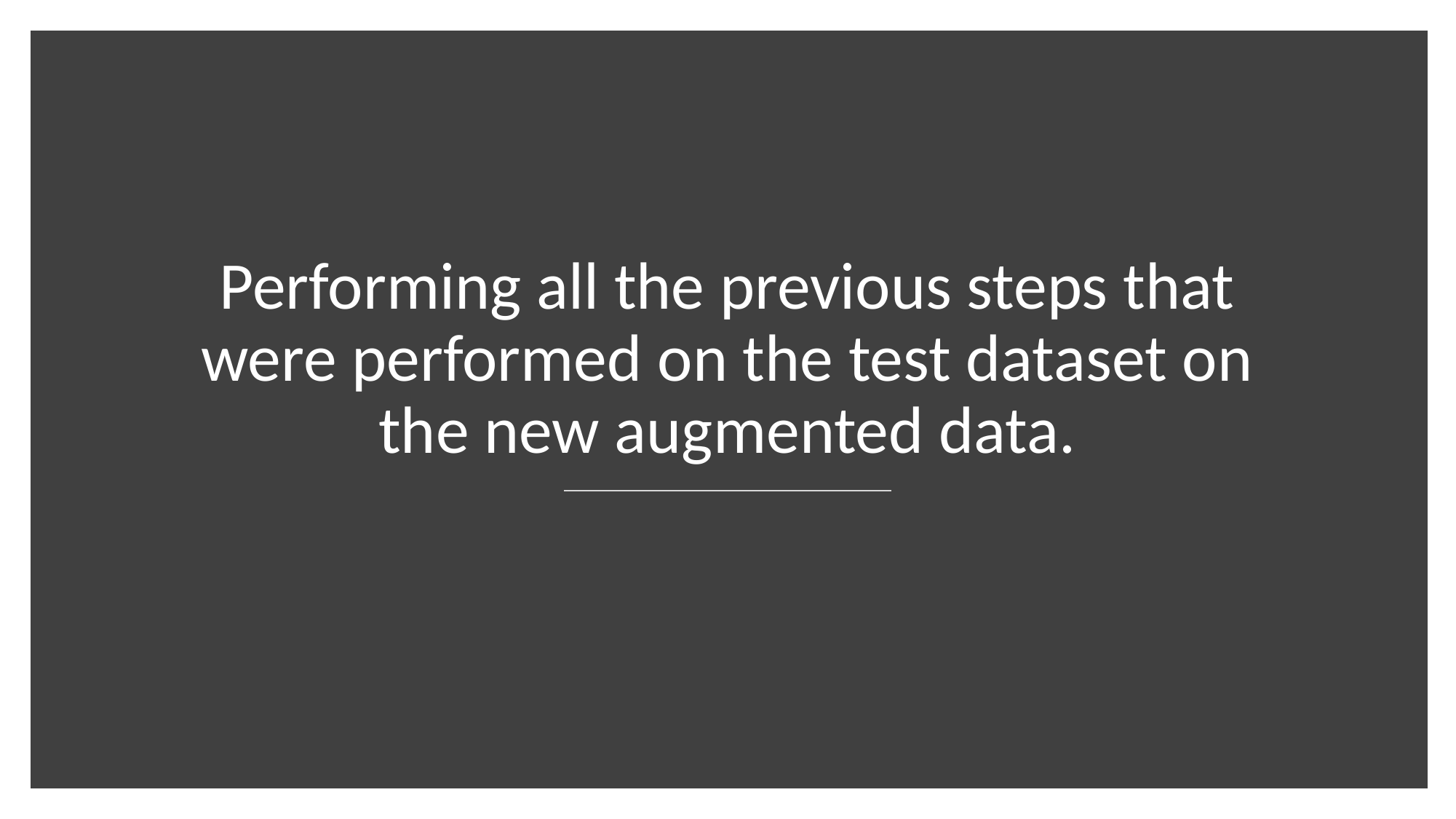

# Performing all the previous steps that were performed on the test dataset on the new augmented data.